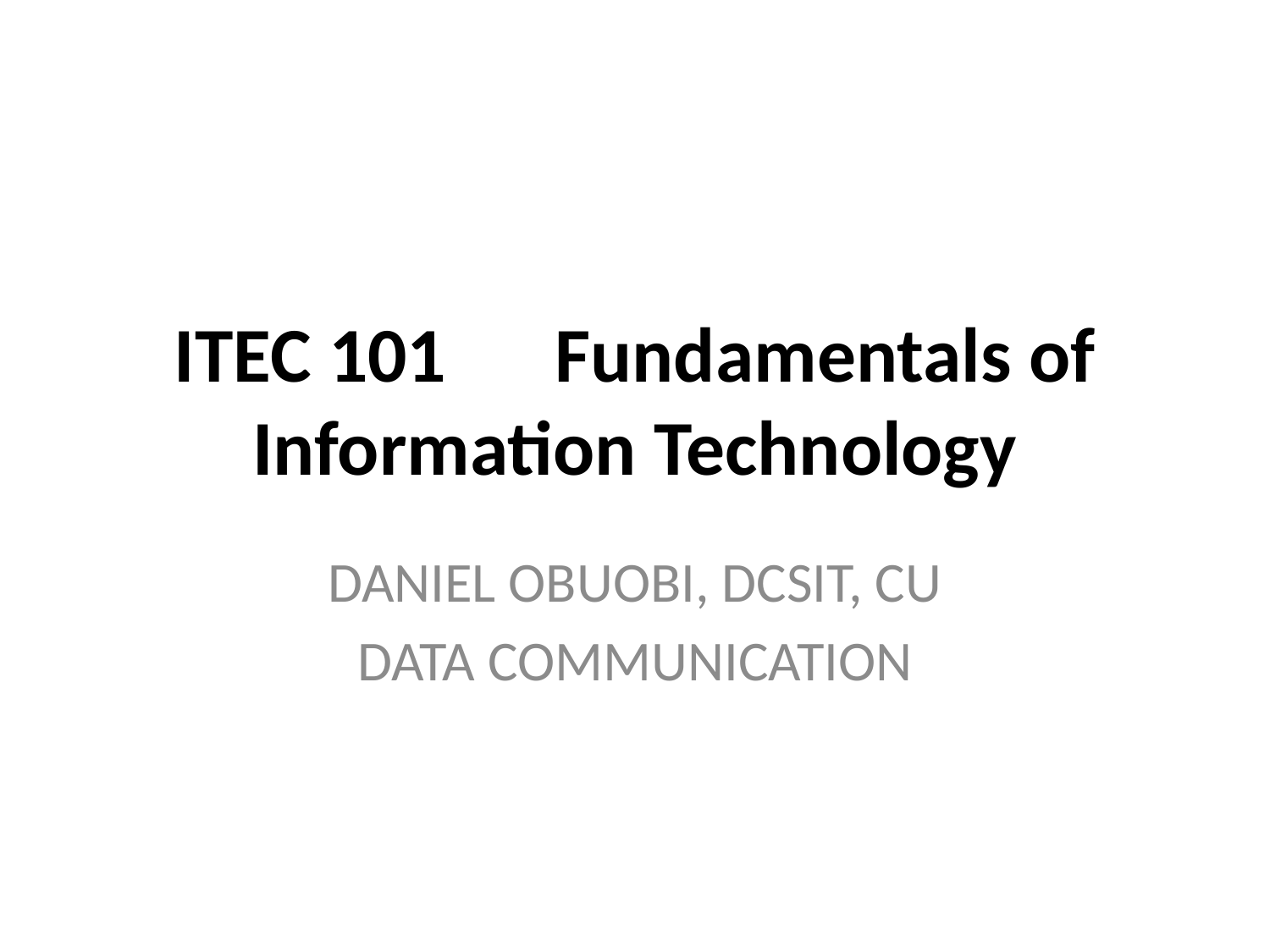

# ITEC 101 	Fundamentals of Information Technology
DANIEL OBUOBI, DCSIT, CU
DATA COMMUNICATION